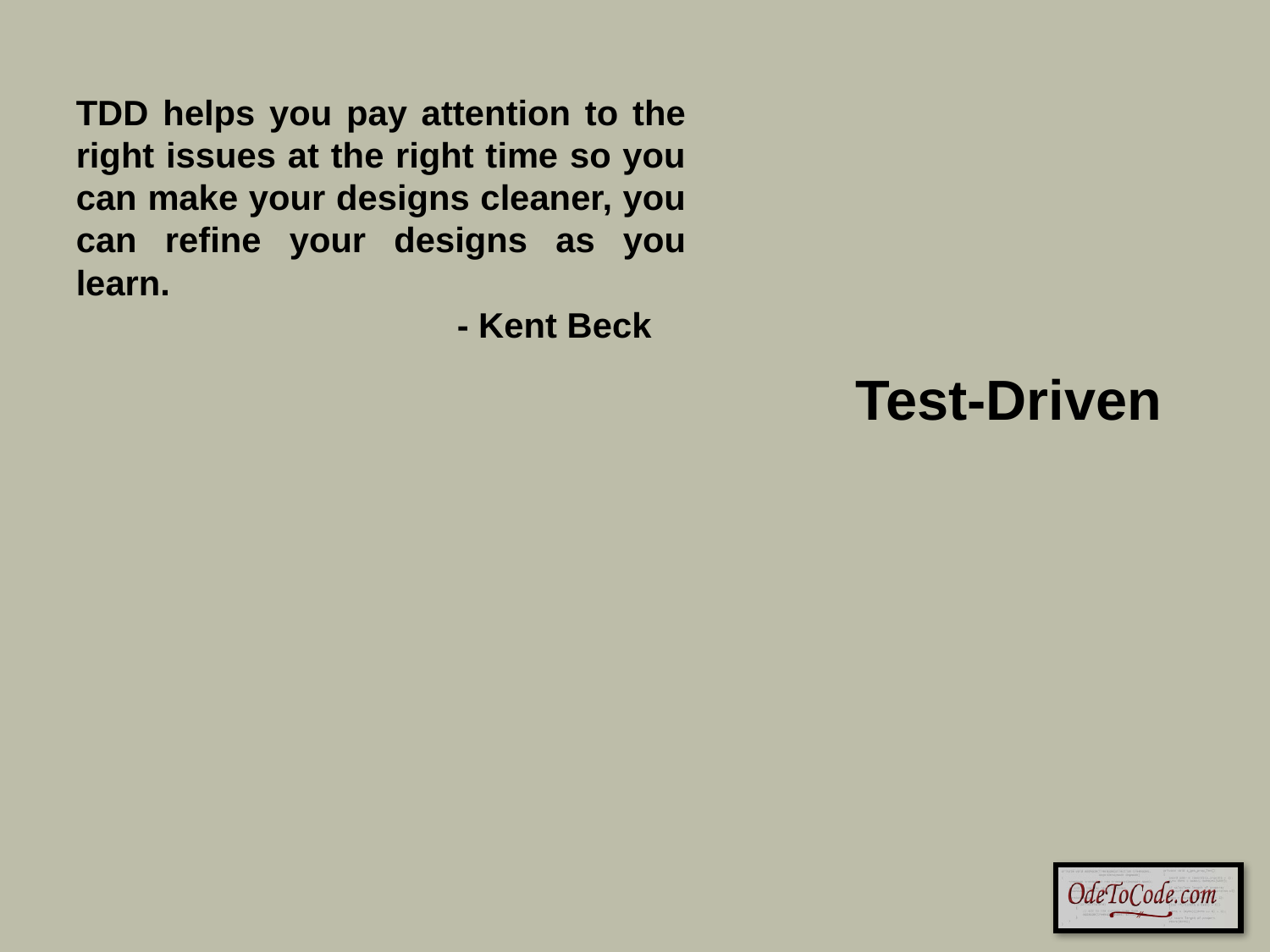

TDD helps you pay attention to the right issues at the right time so you can make your designs cleaner, you can refine your designs as you learn.
			- Kent Beck
# Test-Driven